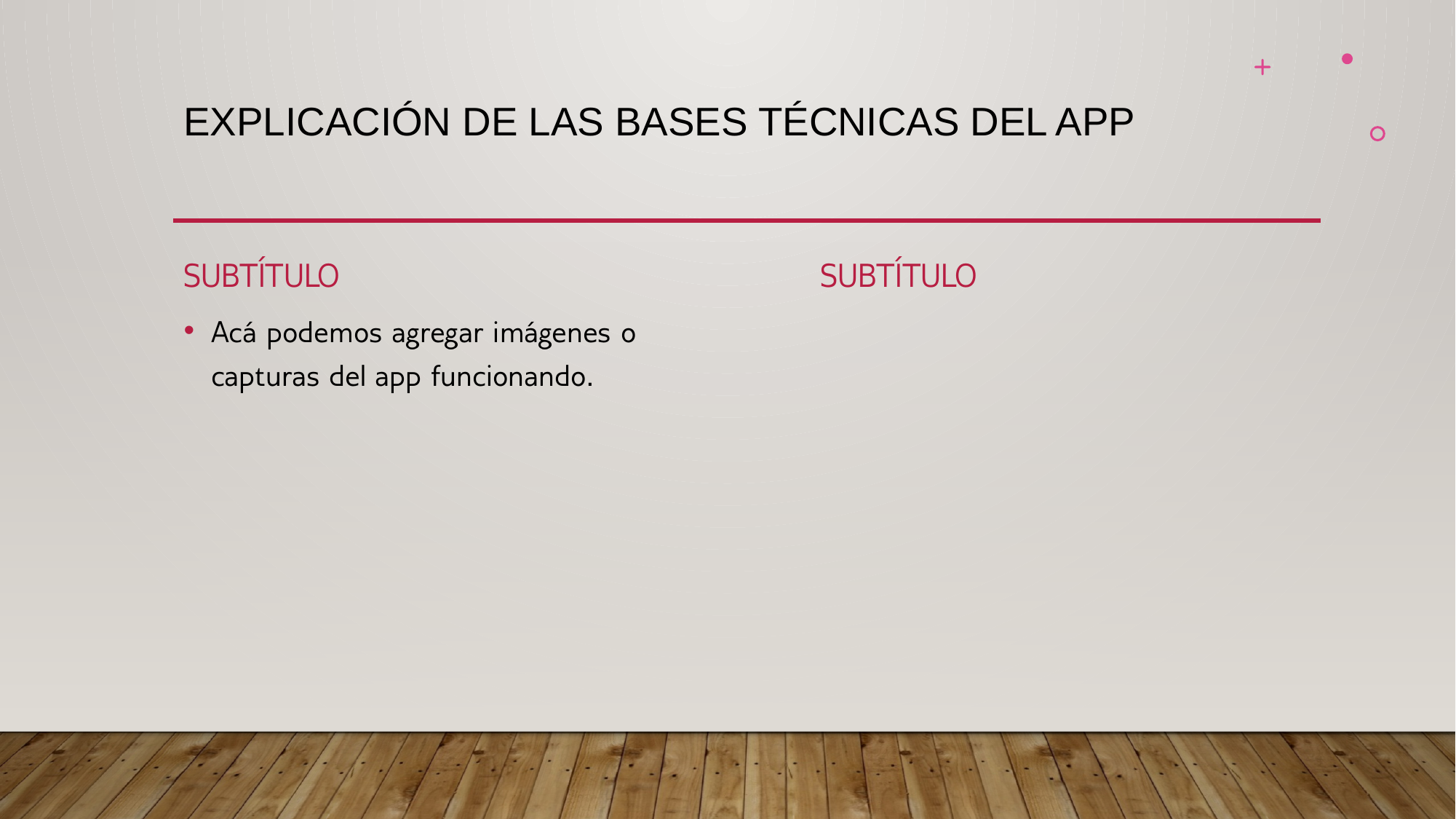

# Explicación de las bases técnicas del APP
Subtítulo
Subtítulo
Acá podemos agregar imágenes o capturas del app funcionando.